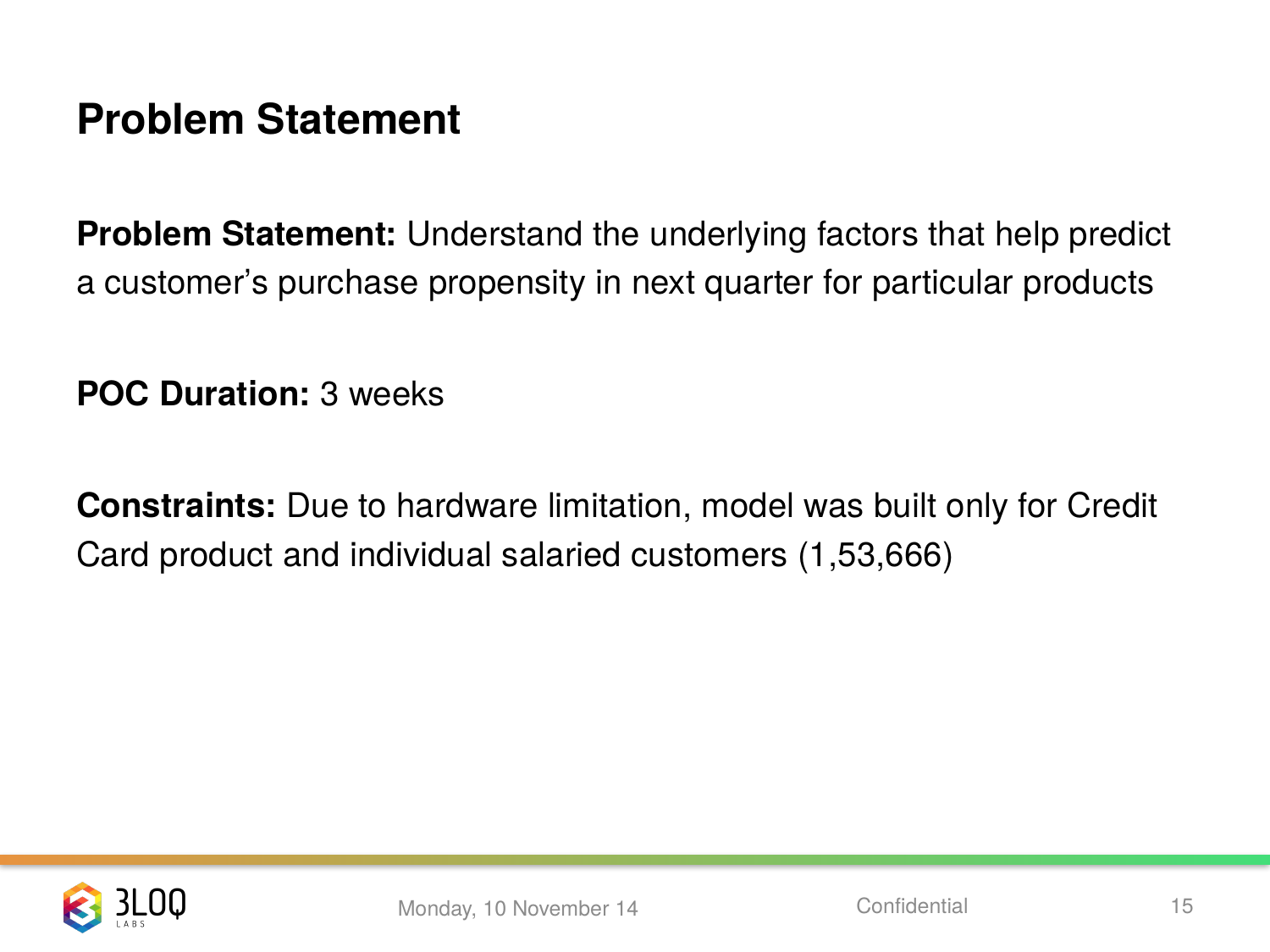

# Problem Statement
Problem Statement: Understand the underlying factors that help predict a customer’s purchase propensity in next quarter for particular products

POC Duration: 3 weeks

Constraints: Due to hardware limitation, model was built only for Credit Card product and individual salaried customers (1,53,666)

Monday, 10 November 14
Confidential
15